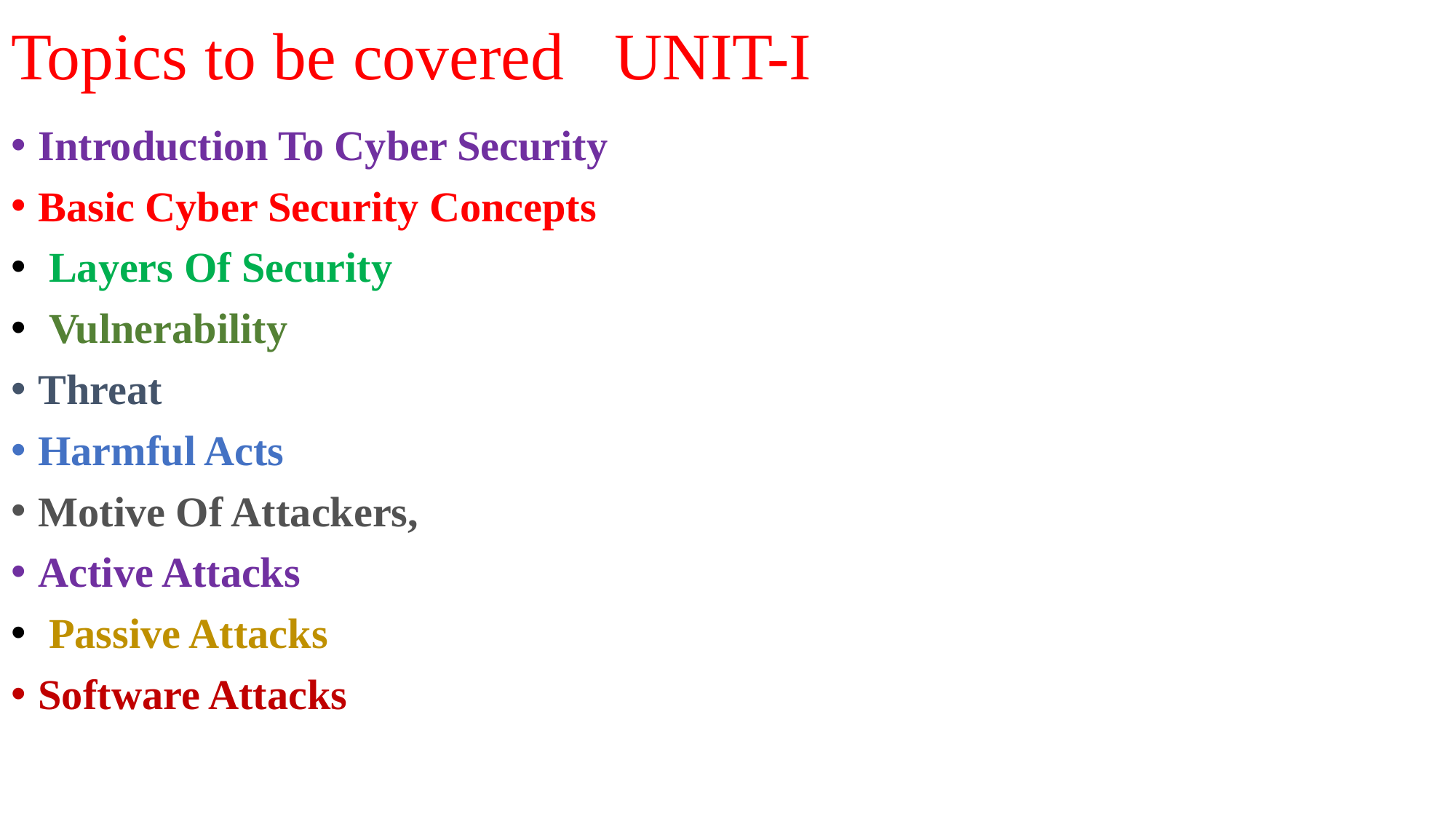

Topics to be covered   UNIT-I
Introduction To Cyber Security
Basic Cyber Security Concepts
 Layers Of Security
 Vulnerability
Threat
Harmful Acts
Motive Of Attackers,
Active Attacks
 Passive Attacks
Software Attacks